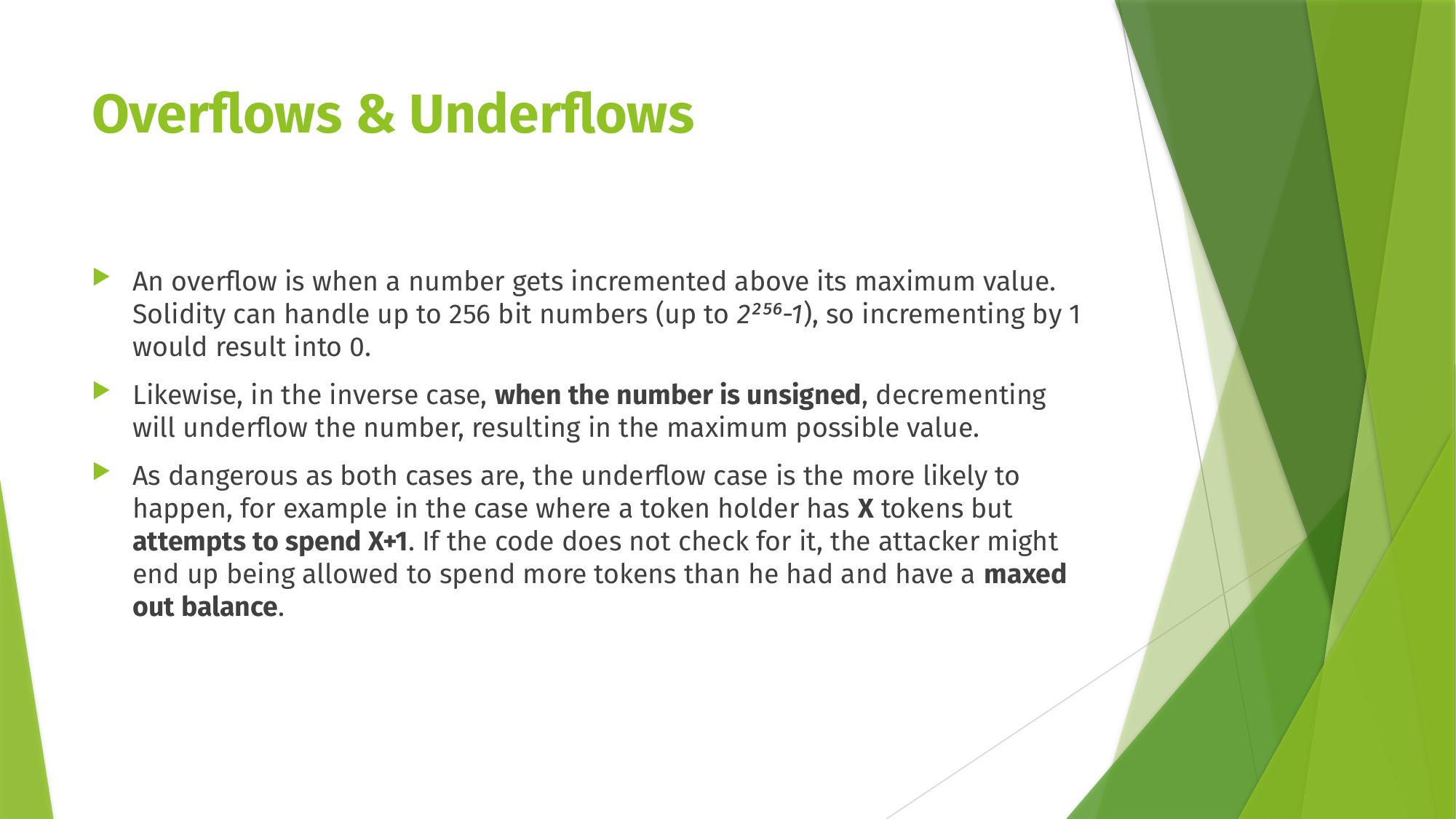

# Overflows & Underflows
An overflow is when a number gets incremented above its maximum value. Solidity can handle up to 256 bit numbers (up to 2²⁵⁶-1), so incrementing by 1 would result into 0.
Likewise, in the inverse case, when the number is unsigned, decrementing will underflow the number, resulting in the maximum possible value.
As dangerous as both cases are, the underflow case is the more likely to happen, for example in the case where a token holder has X tokens but attempts to spend X+1. If the code does not check for it, the attacker might end up being allowed to spend more tokens than he had and have a maxed out balance.